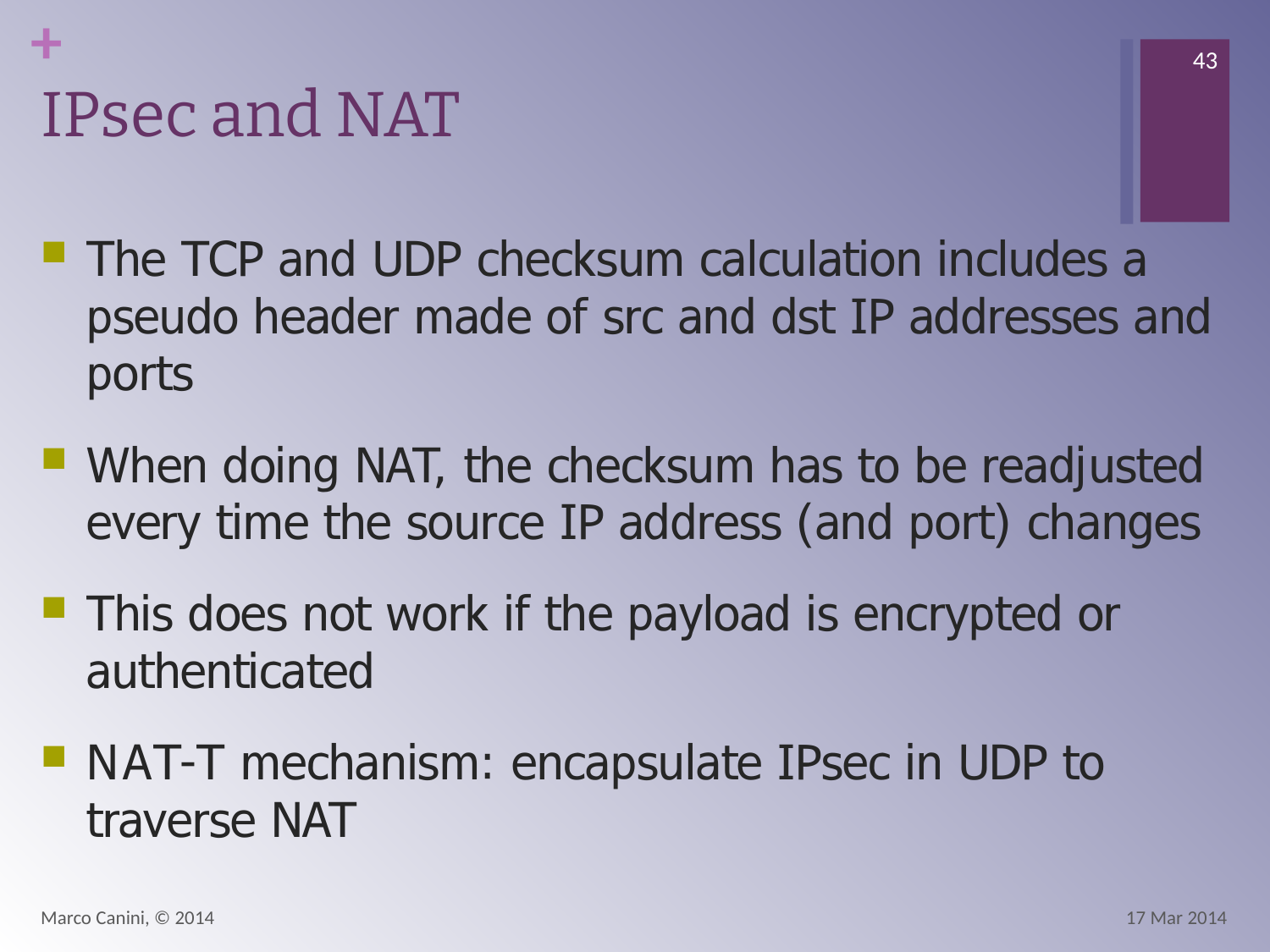

43
# IPsec and NAT
The TCP and UDP checksum calculation includes a pseudo header made of src and dst IP addresses and ports
When doing NAT, the checksum has to be readjusted every time the source IP address (and port) changes
This does not work if the payload is encrypted or authenticated
NAT-T mechanism: encapsulate IPsec in UDP to traverse NAT
Marco Canini, © 2014
17 Mar 2014